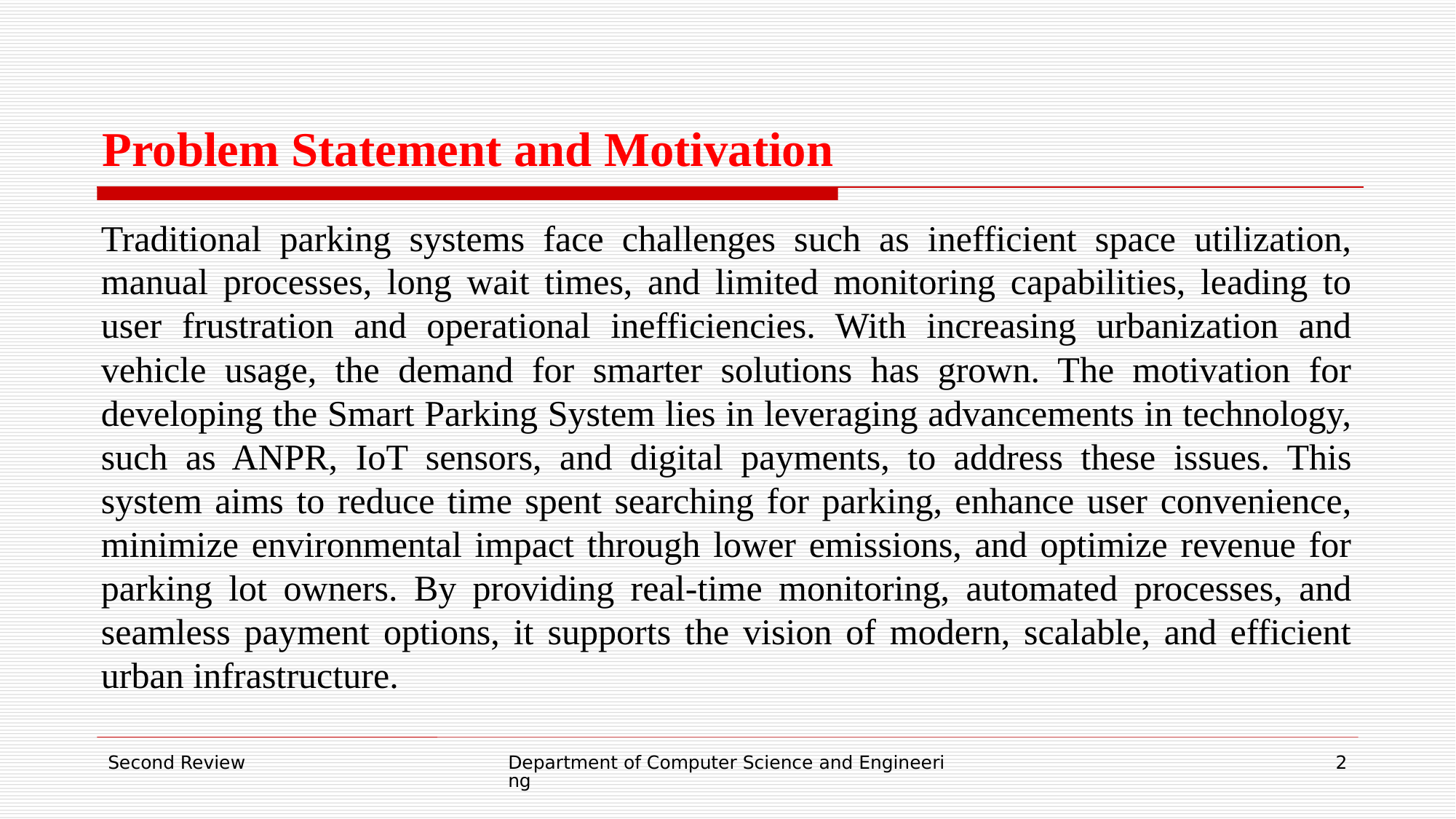

# Problem Statement and Motivation
Traditional parking systems face challenges such as inefficient space utilization, manual processes, long wait times, and limited monitoring capabilities, leading to user frustration and operational inefficiencies. With increasing urbanization and vehicle usage, the demand for smarter solutions has grown. The motivation for developing the Smart Parking System lies in leveraging advancements in technology, such as ANPR, IoT sensors, and digital payments, to address these issues. This system aims to reduce time spent searching for parking, enhance user convenience, minimize environmental impact through lower emissions, and optimize revenue for parking lot owners. By providing real-time monitoring, automated processes, and seamless payment options, it supports the vision of modern, scalable, and efficient urban infrastructure.
Second Review
Department of Computer Science and Engineering
2